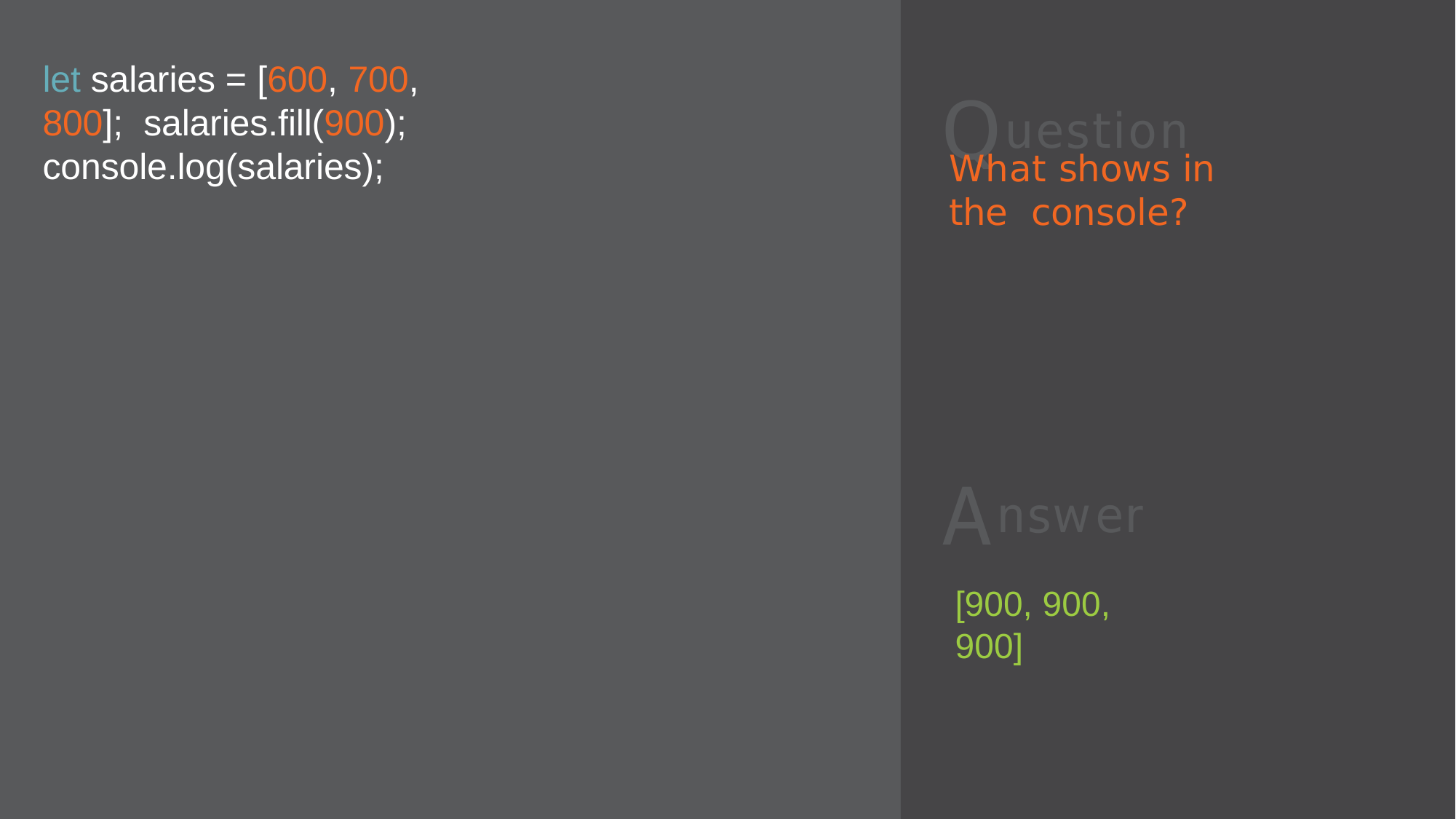

# Question
let salaries = [600, 700, 800];  salaries.fill(900);  console.log(salaries);
What shows in the  console?
Answer
[900, 900, 900]